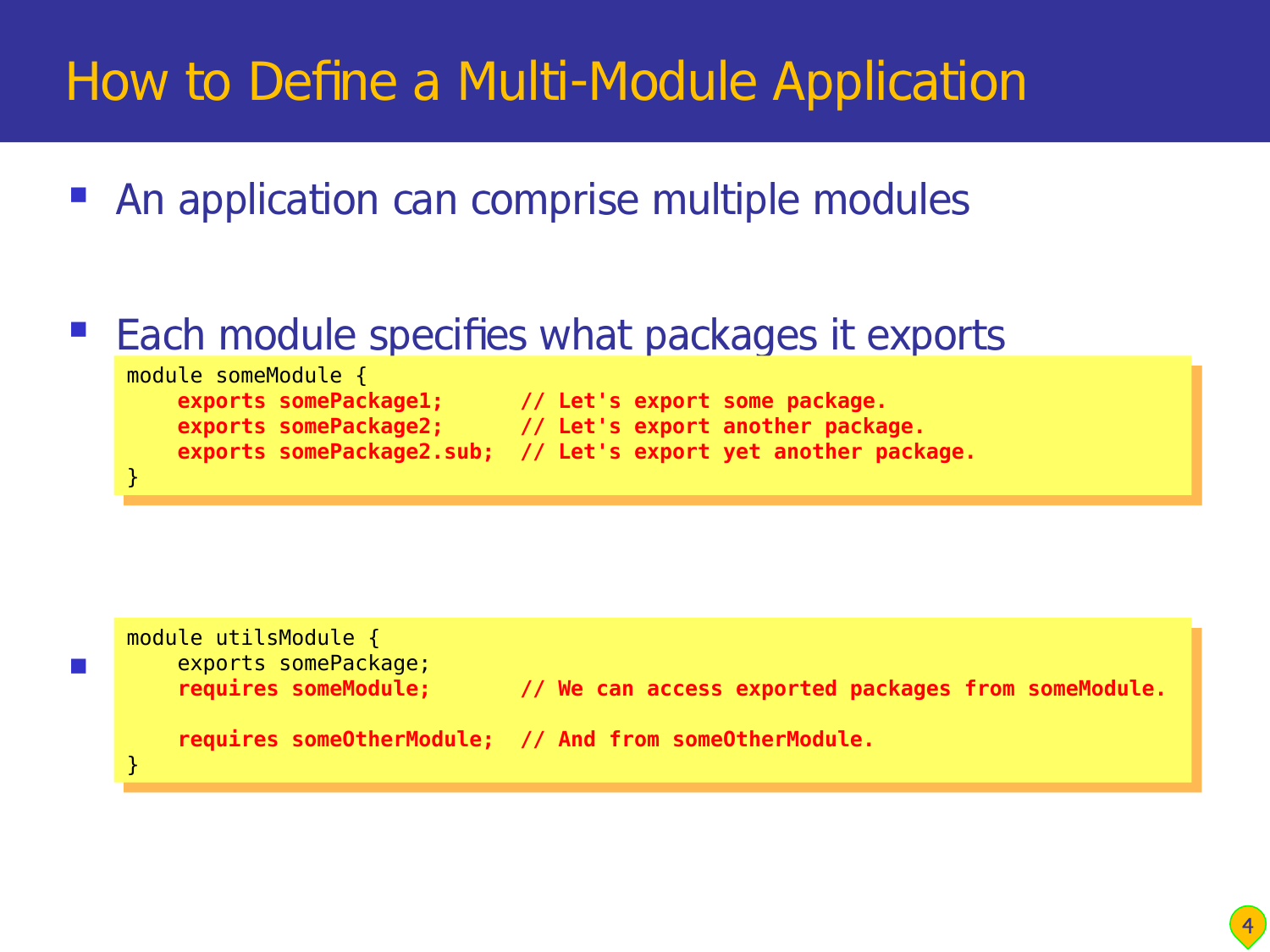

# How to Define a Multi-Module Application
An application can comprise multiple modules

Each module specifies what packages it exports

Each module also specifies what other modules it requires

module someModule {
    exports somePackage1;      // Let's export some package.
    exports somePackage2;      // Let's export another package.
    exports somePackage2.sub;  // Let's export yet another package.
}
module utilsModule {
    exports somePackage;
    requires someModule;       // We can access exported packages from someModule.
    requires someOtherModule;  // And from someOtherModule.
}
4